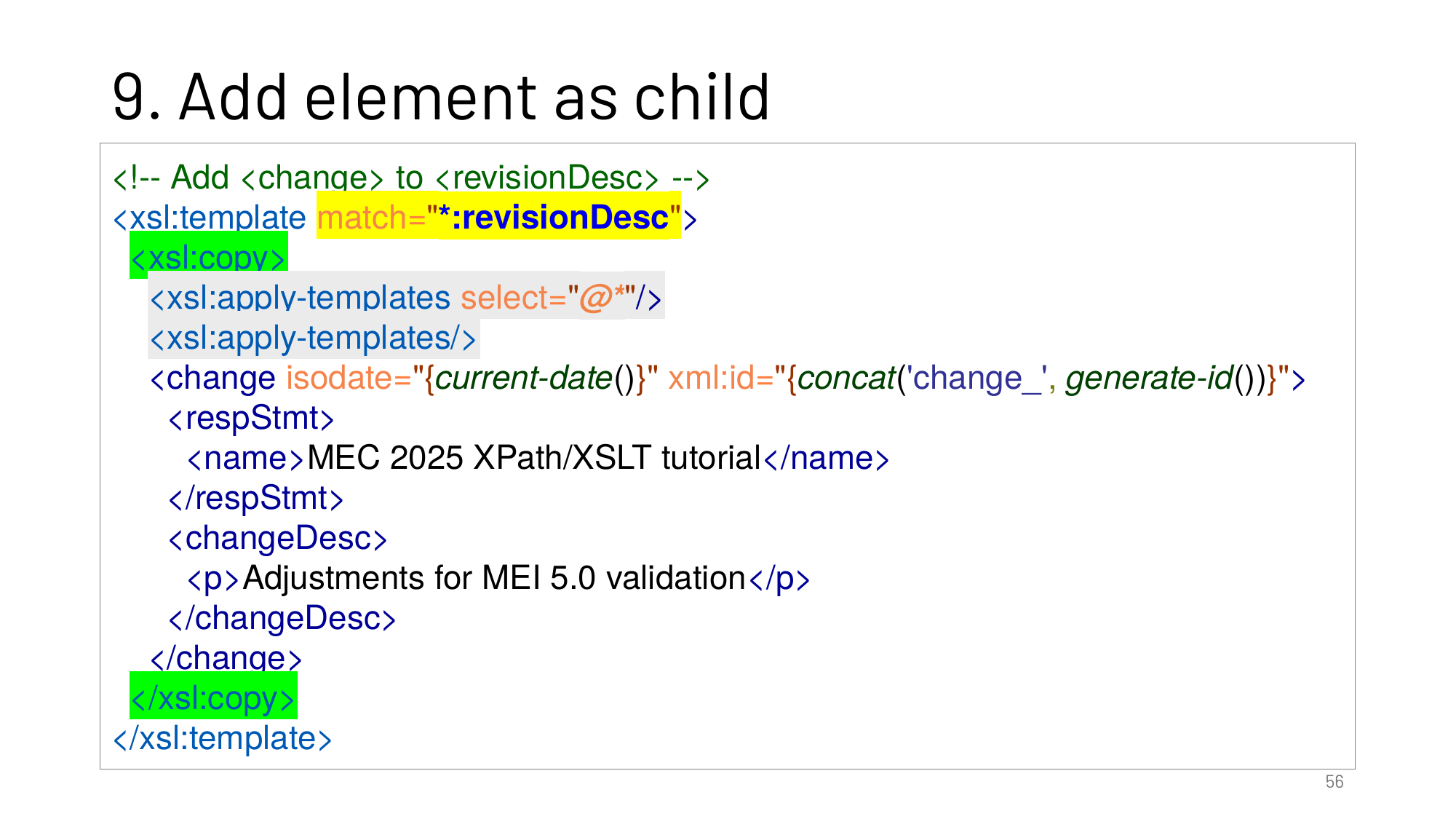

# 9. Add element as child
<!-- Add <change> to <revisionDesc> -->
<xsl:template match="*:revisionDesc">
  <xsl:copy>
    <xsl:apply-templates select="@*"/>
    <xsl:apply-templates/>
    <change isodate="{current-date()}" xml:id="{concat('change_', generate-id())}">
      <respStmt>
        <name>MEC 2025 XPath/XSLT tutorial</name>
      </respStmt>
      <changeDesc>
        <p>Adjustments for MEI 5.0 validation</p>
      </changeDesc>
    </change>
  </xsl:copy>
</xsl:template>
56